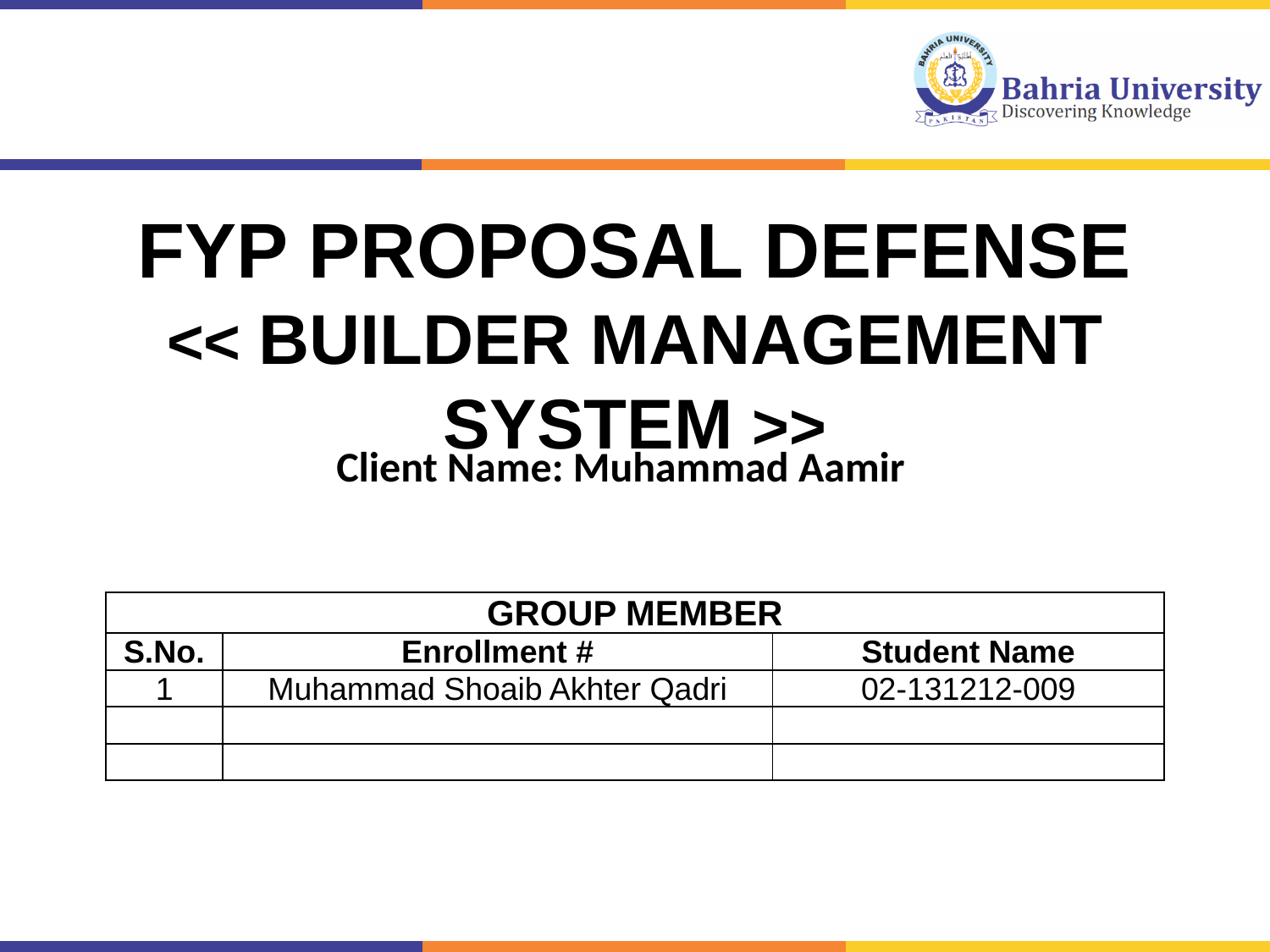

# FYP Proposal Defense << Builder Management System >>
 Client Name: Muhammad Aamir
| GROUP MEMBER |  |  |
| --- | --- | --- |
| S.No. | Enrollment # | Student Name |
| 1 | Muhammad Shoaib Akhter Qadri | 02-131212-009 |
|  |  |  |
|  |  |  |